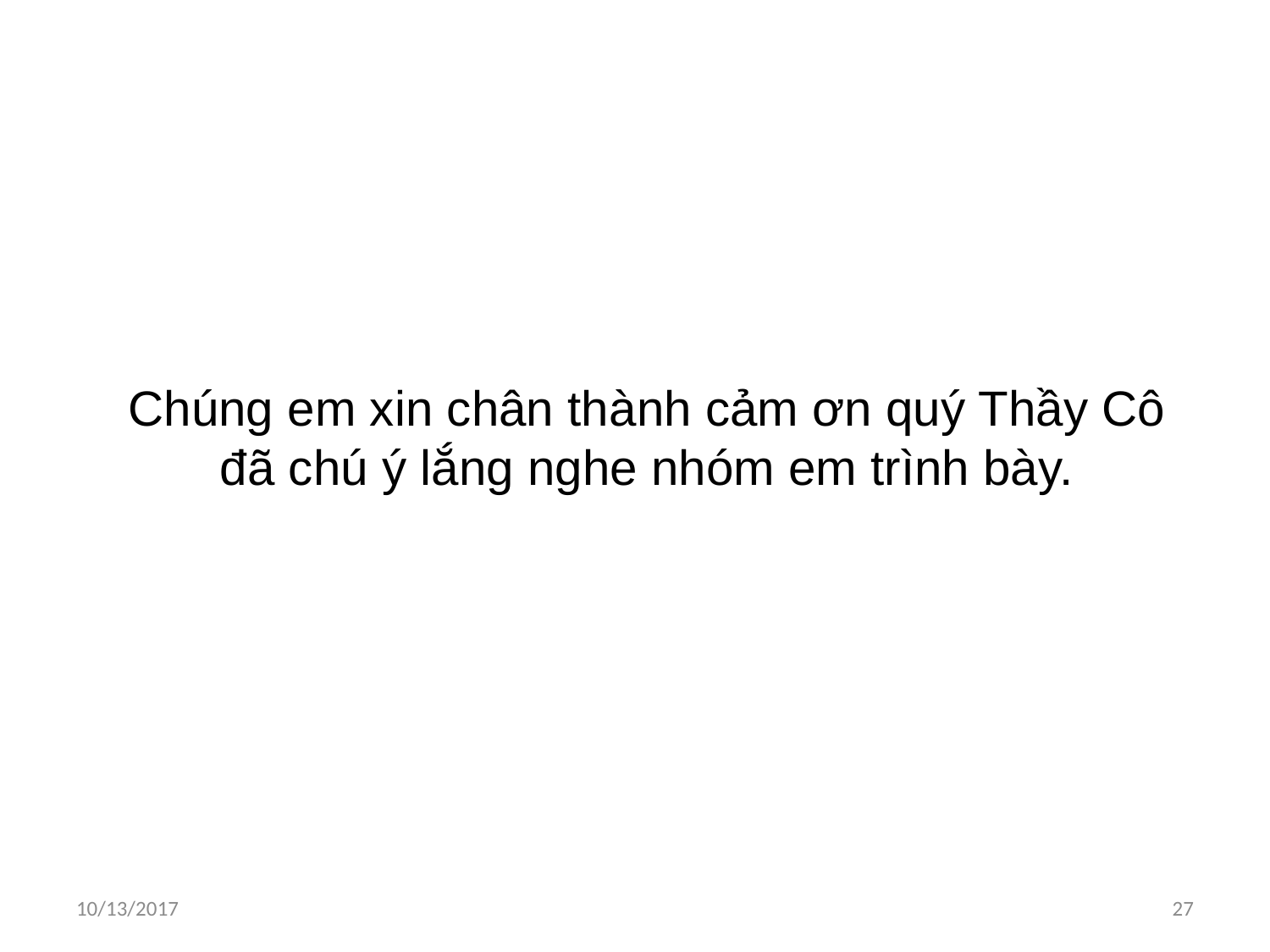

Chúng em xin chân thành cảm ơn quý Thầy Cô đã chú ý lắng nghe nhóm em trình bày.
10/13/2017

27